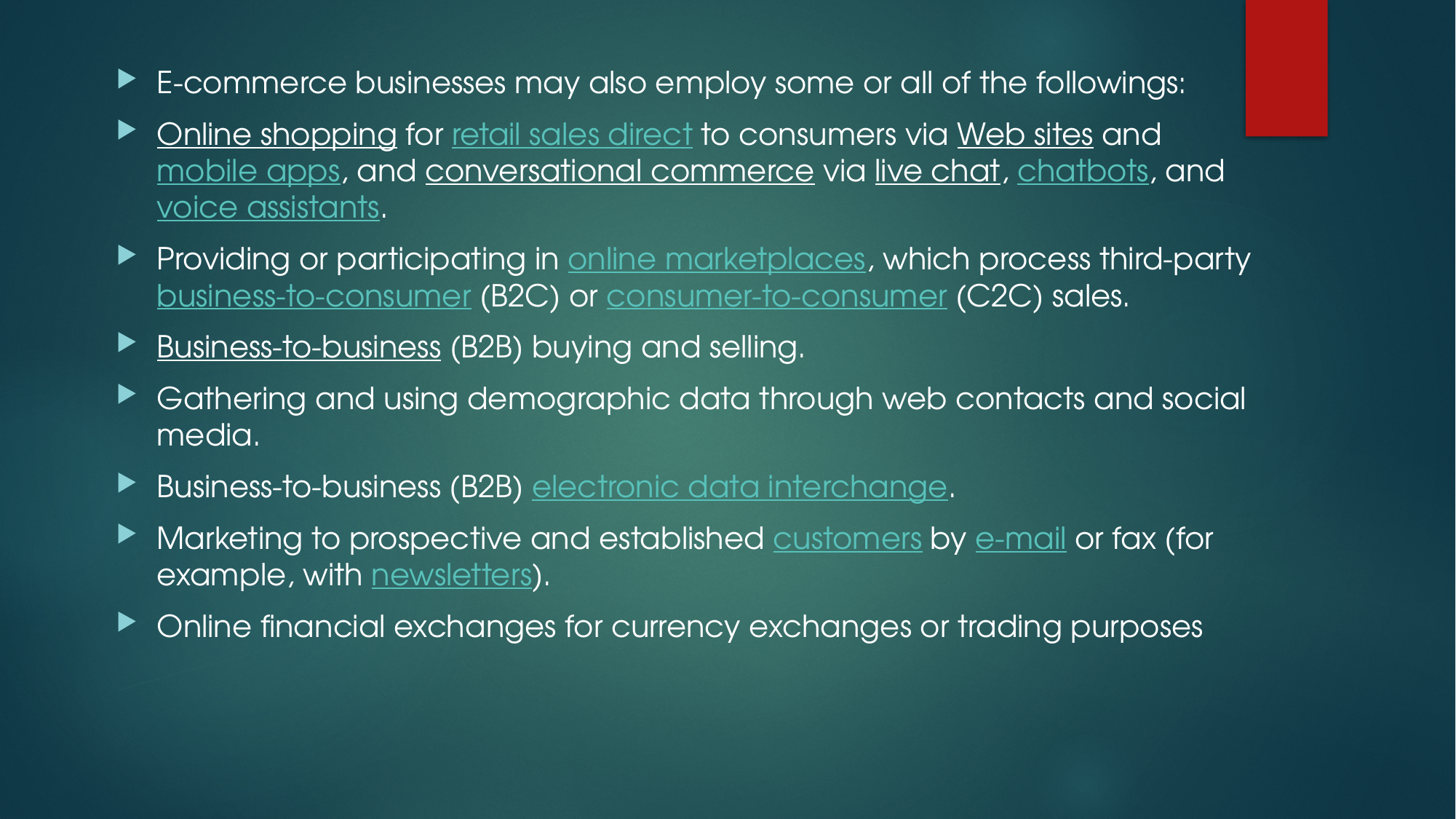

E-commerce businesses may also employ some or all of the followings:
Online shopping for retail sales direct to consumers via Web sites and mobile apps, and conversational commerce via live chat, chatbots, and voice assistants.
Providing or participating in online marketplaces, which process third-party business-to-consumer (B2C) or consumer-to-consumer (C2C) sales.
Business-to-business (B2B) buying and selling.
Gathering and using demographic data through web contacts and social media.
Business-to-business (B2B) electronic data interchange.
Marketing to prospective and established customers by e-mail or fax (for example, with newsletters).
Online financial exchanges for currency exchanges or trading purposes